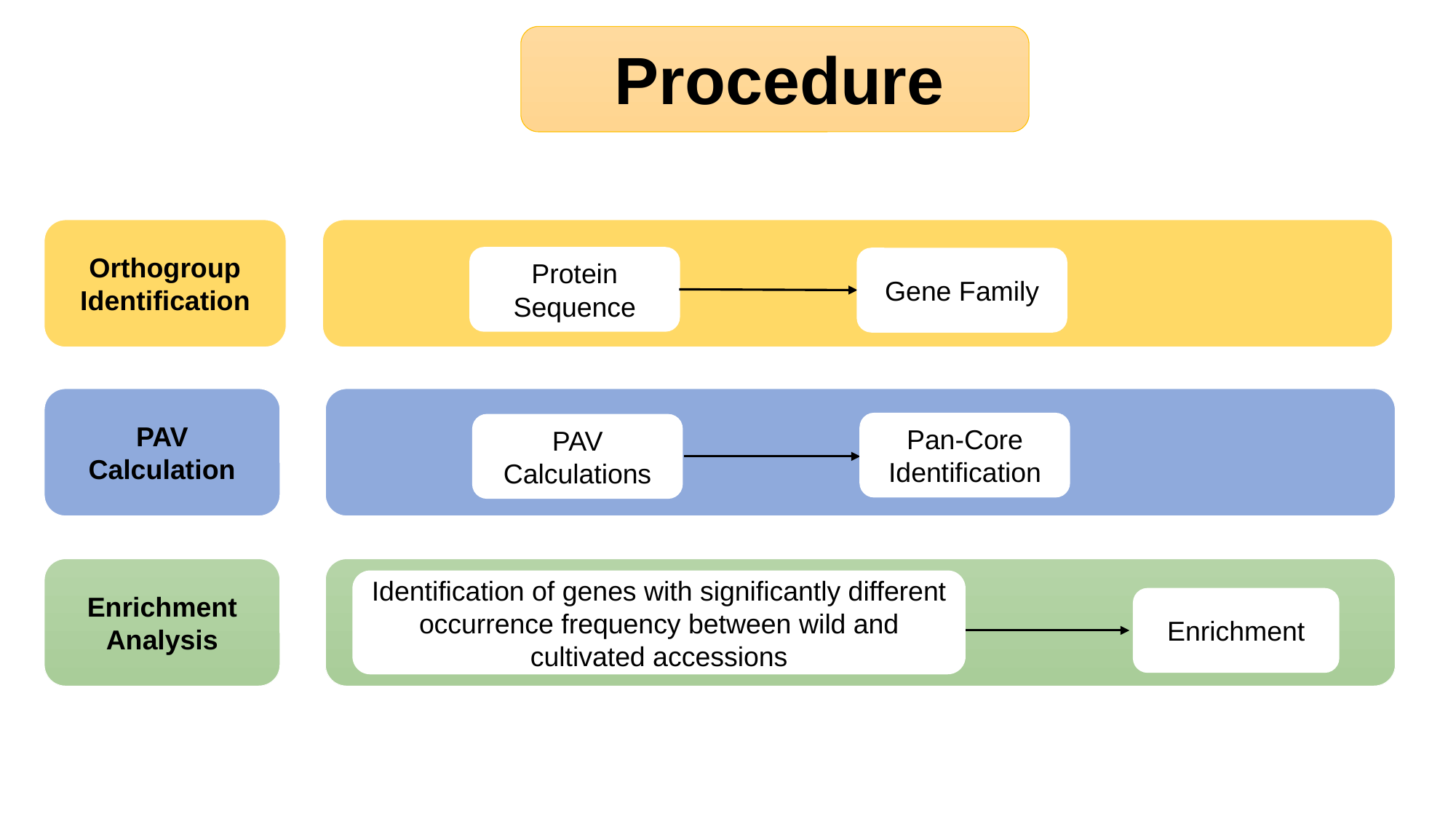

# Procedure

Orthogroup
Identification

Protein Sequence
Gene Family
PAV
Calculation

Pan-Core Identification
PAV Calculations
Enrichment Analysis

Identification of genes with significantly different occurrence frequency between wild and cultivated accessions
Enrichment